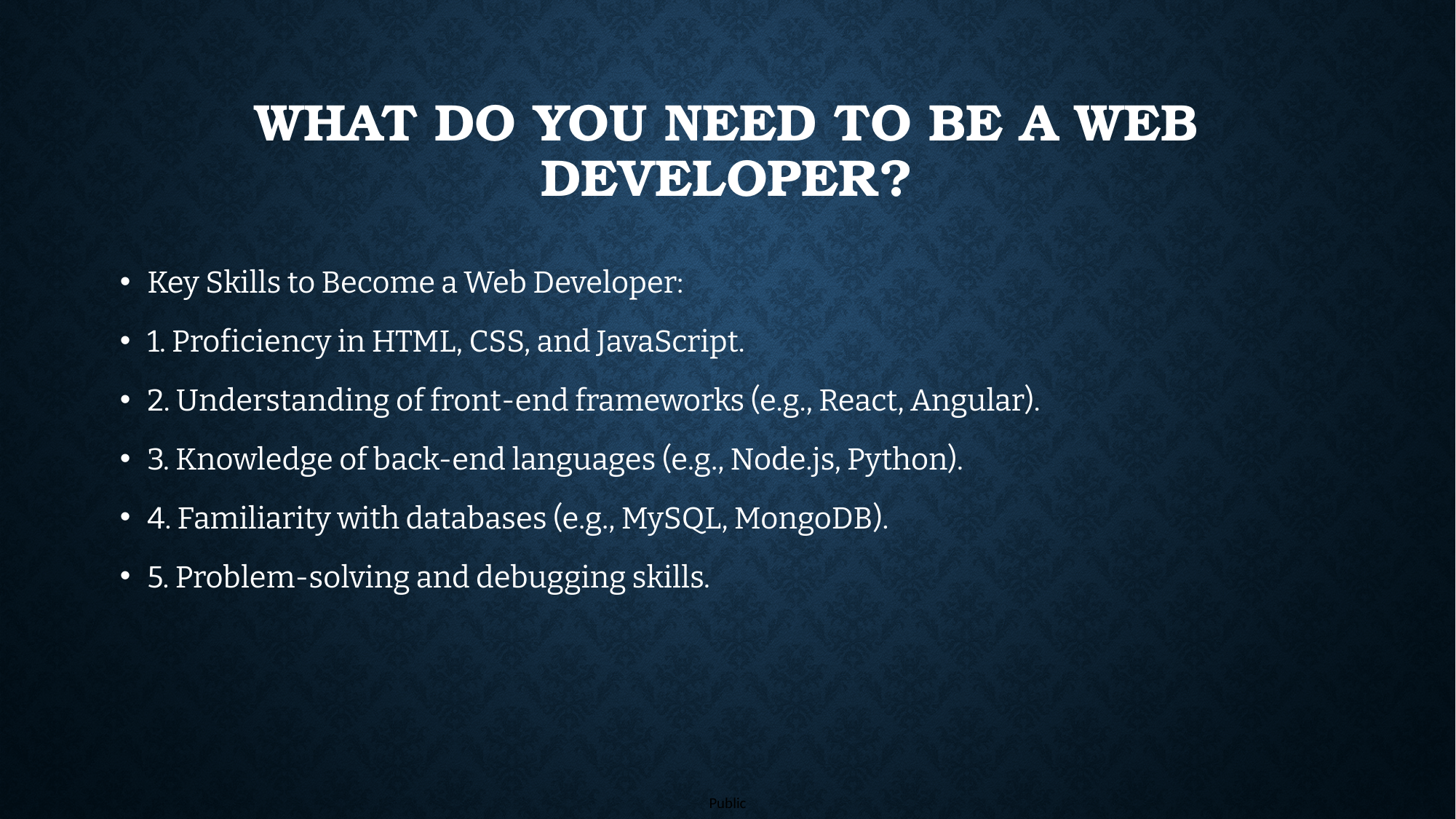

# What Do You Need to Be a Web Developer?
Key Skills to Become a Web Developer:
1. Proficiency in HTML, CSS, and JavaScript.
2. Understanding of front-end frameworks (e.g., React, Angular).
3. Knowledge of back-end languages (e.g., Node.js, Python).
4. Familiarity with databases (e.g., MySQL, MongoDB).
5. Problem-solving and debugging skills.